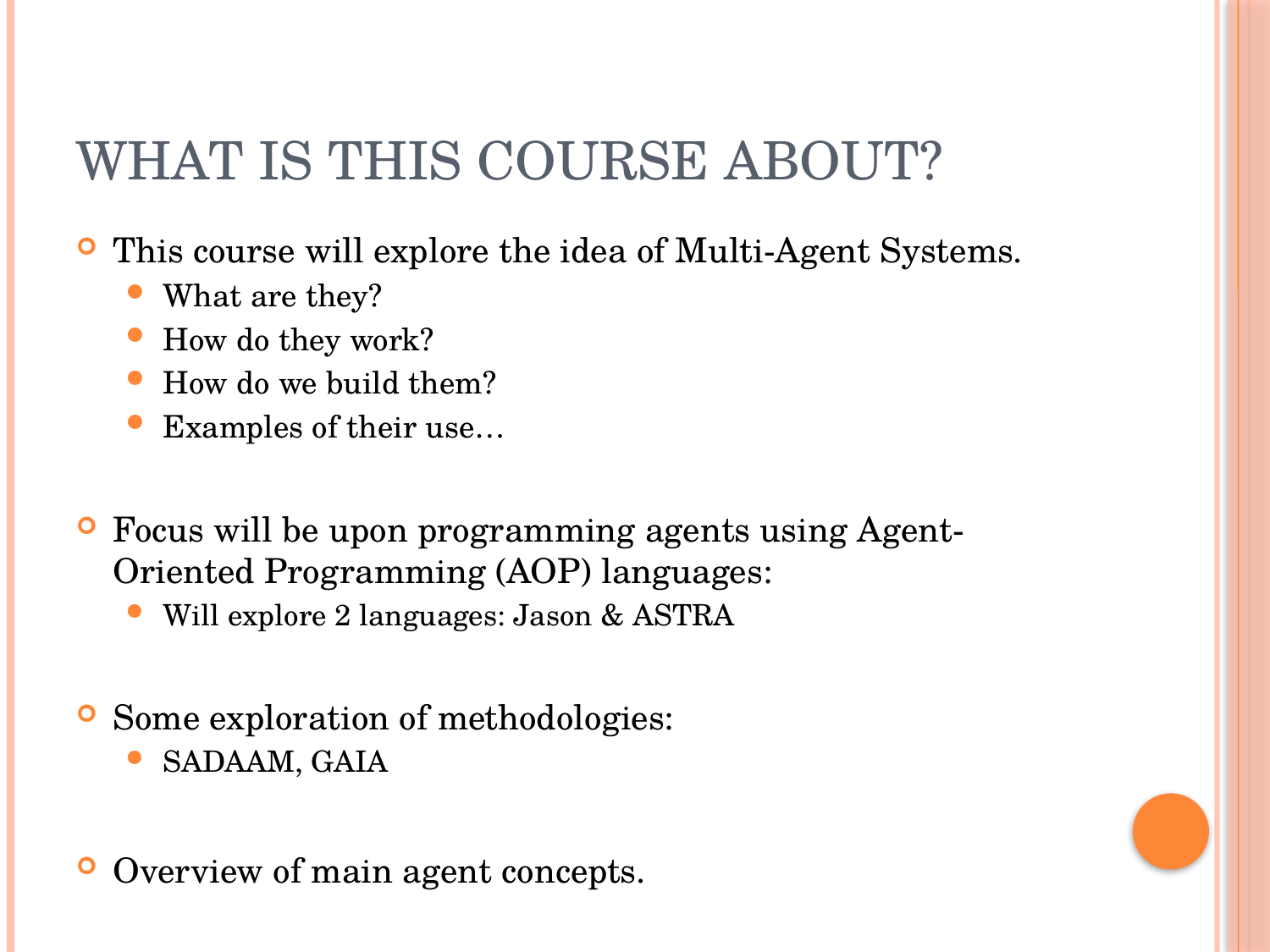

# What is this Course About?
This course will explore the idea of Multi-Agent Systems.
What are they?
How do they work?
How do we build them?
Examples of their use…

Focus will be upon programming agents using Agent-Oriented Programming (AOP) languages:
Will explore 2 languages: Jason & ASTRA

Some exploration of methodologies:
SADAAM, GAIA

Overview of main agent concepts.